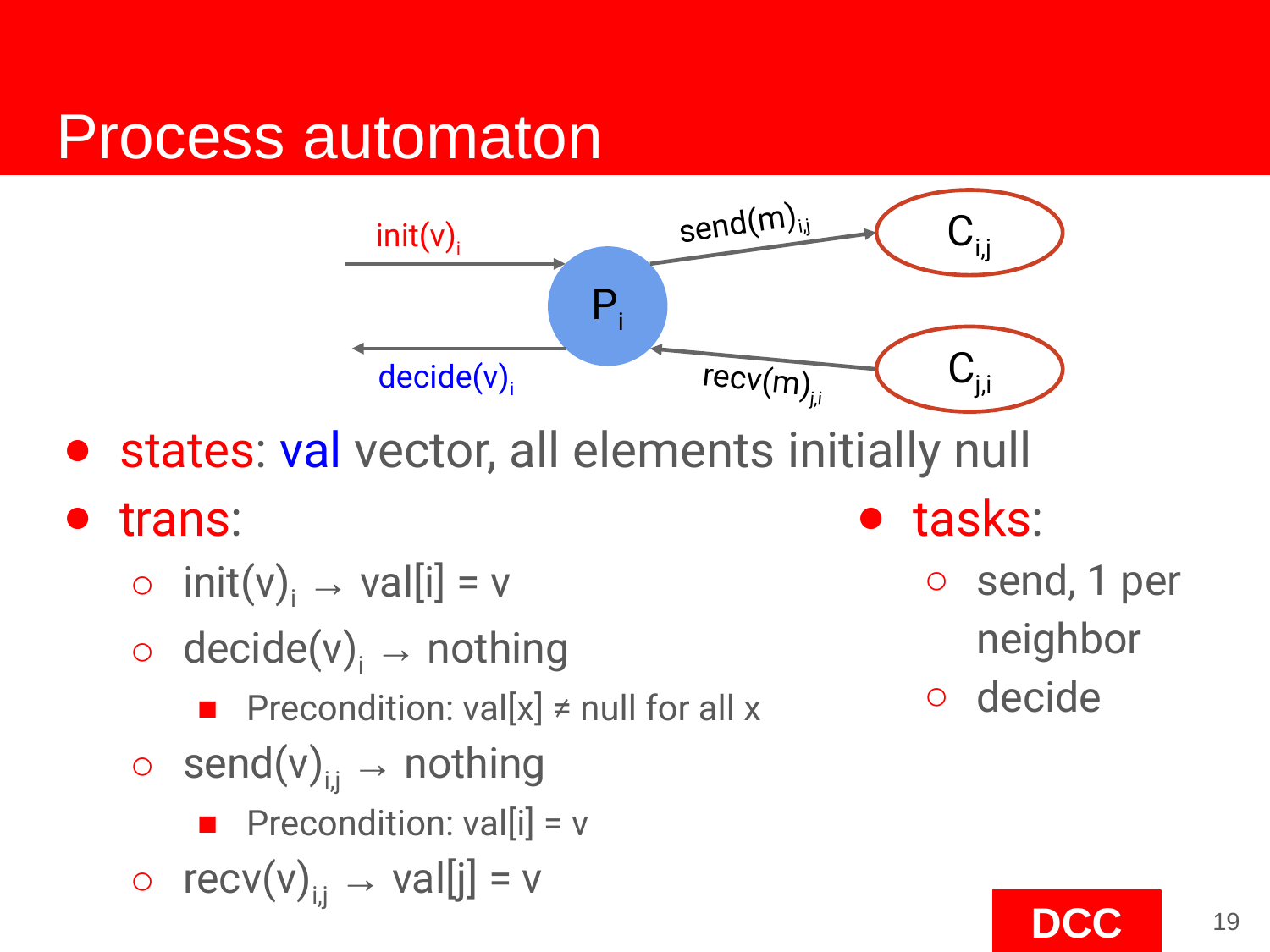

# Process automaton
send(m)i,j
Ci,j
init(v)i

states: val vector, all elements initially null
trans:
init(v)i → val[i] = v
decide(v)i → nothing
Precondition: val[x] ≠ null for all x
send(v)i,j → nothing
Precondition: val[i] = v
recv(v)i,j → val[j] = v

tasks:
send, 1 per
neighbor
decide

Pi
Cj,i
decide(v)i
recv(m)j,i
19